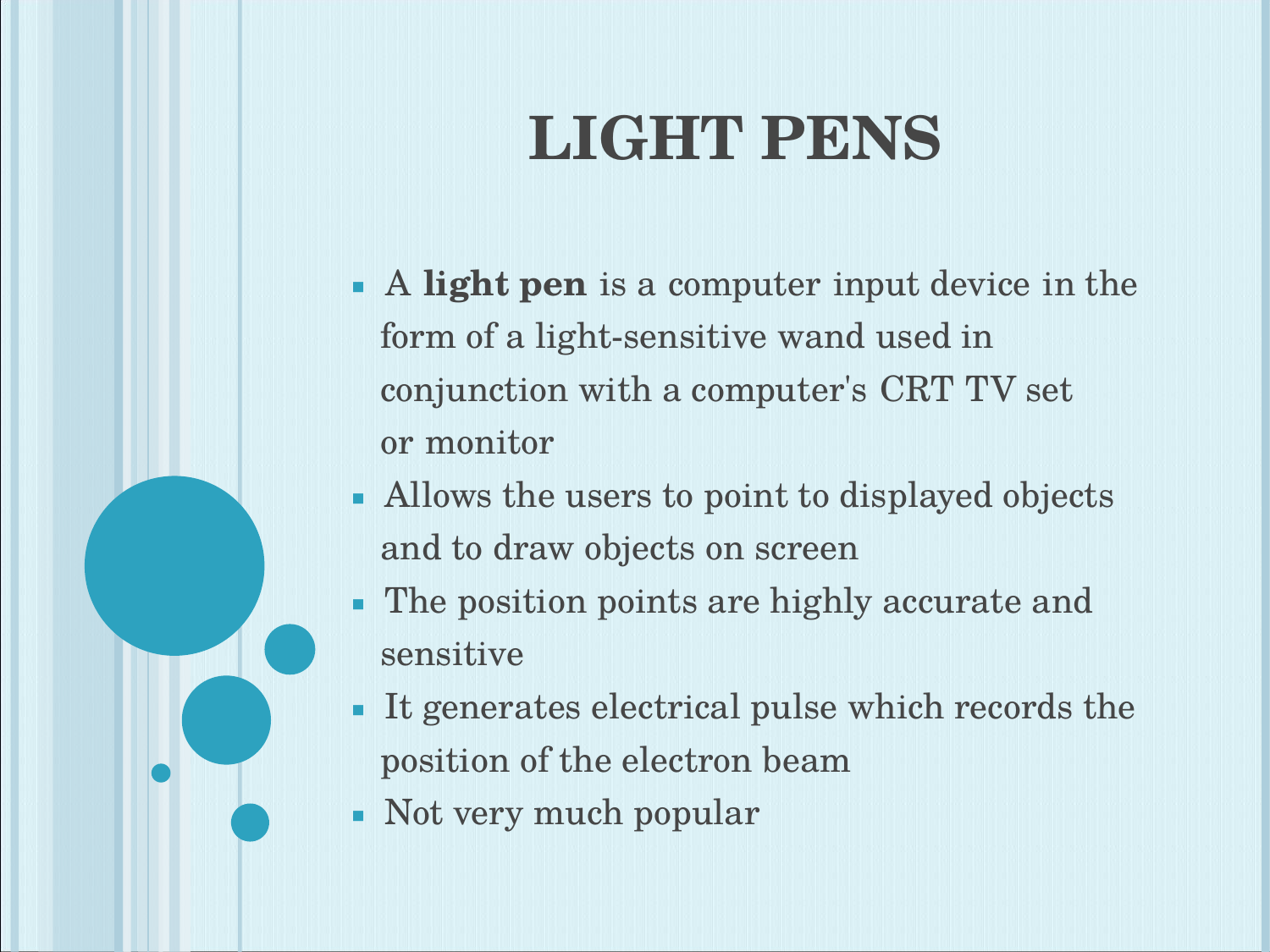

# LIGHT PENS
  A light pen is a computer input device in the
   form of a light-sensitive wand used in
   conjunction with a computer's CRT TV set
   or monitor
  Allows the users to point to displayed objects
   and to draw objects on screen
  The position points are highly accurate and
   sensitive
  It generates electrical pulse which records the
   position of the electron beam
  Not very much popular